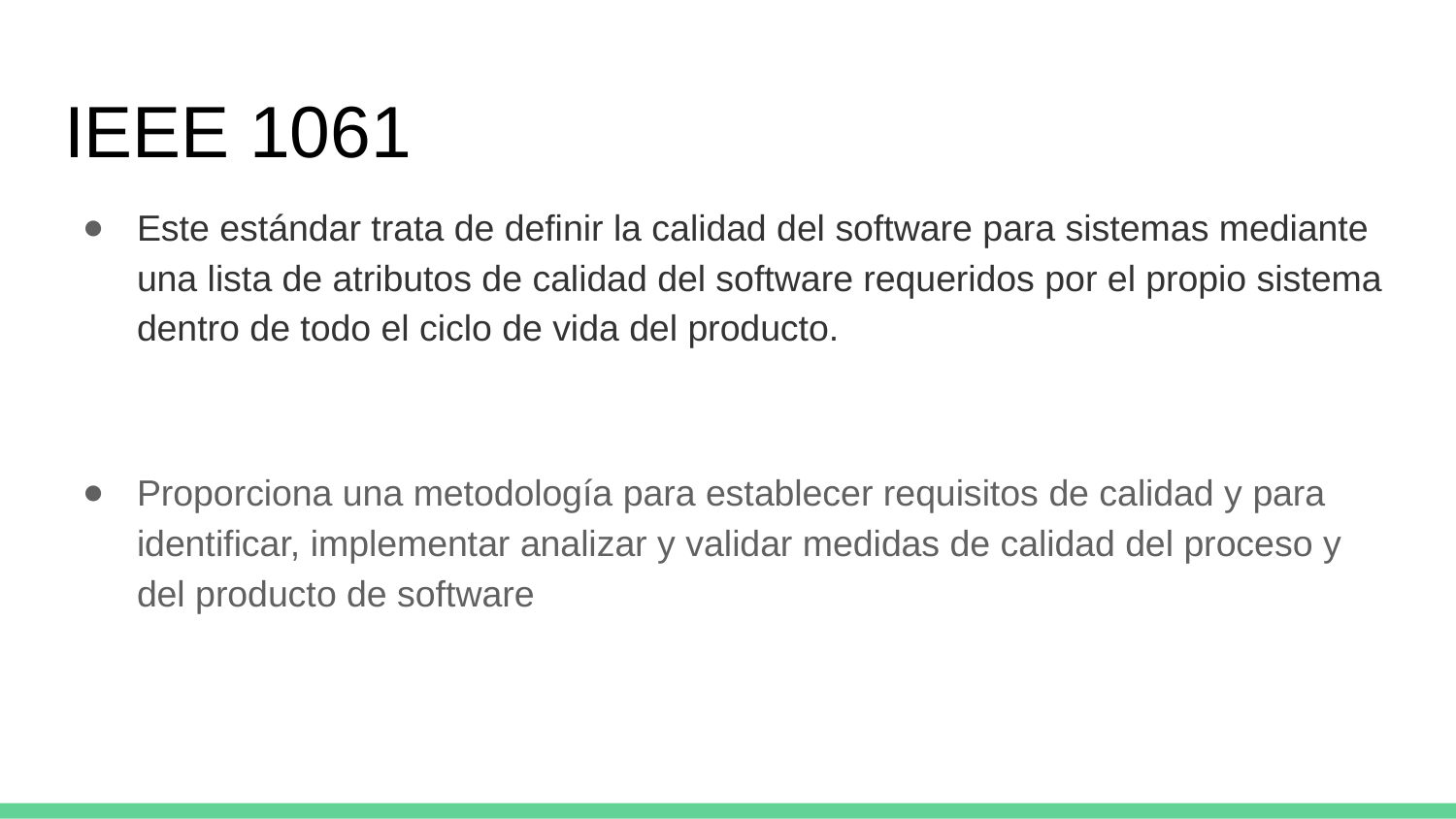

# IEEE 1061
Este estándar trata de definir la calidad del software para sistemas mediante una lista de atributos de calidad del software requeridos por el propio sistema dentro de todo el ciclo de vida del producto.

Proporciona una metodología para establecer requisitos de calidad y para identificar, implementar analizar y validar medidas de calidad del proceso y del producto de software